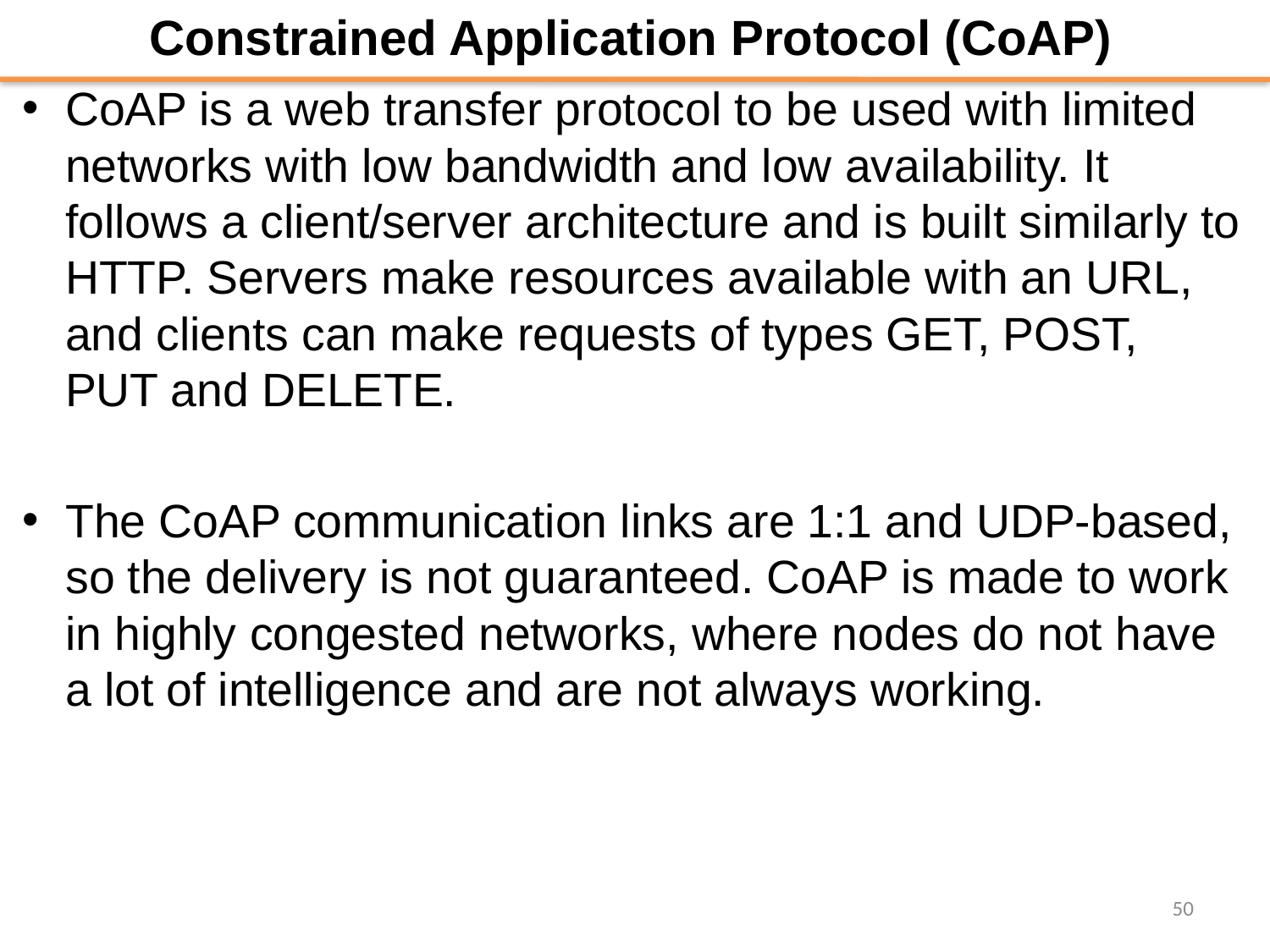

Constrained Application Protocol (CoAP)

CoAP is a web transfer protocol to be used with limited networks with low bandwidth and low availability. It follows a client/server architecture and is built similarly to HTTP. Servers make resources available with an URL, and clients can make requests of types GET, POST, PUT and DELETE.

The CoAP communication links are 1:1 and UDP-based, so the delivery is not guaranteed. CoAP is made to work in highly congested networks, where nodes do not have a lot of intelligence and are not always working.

50